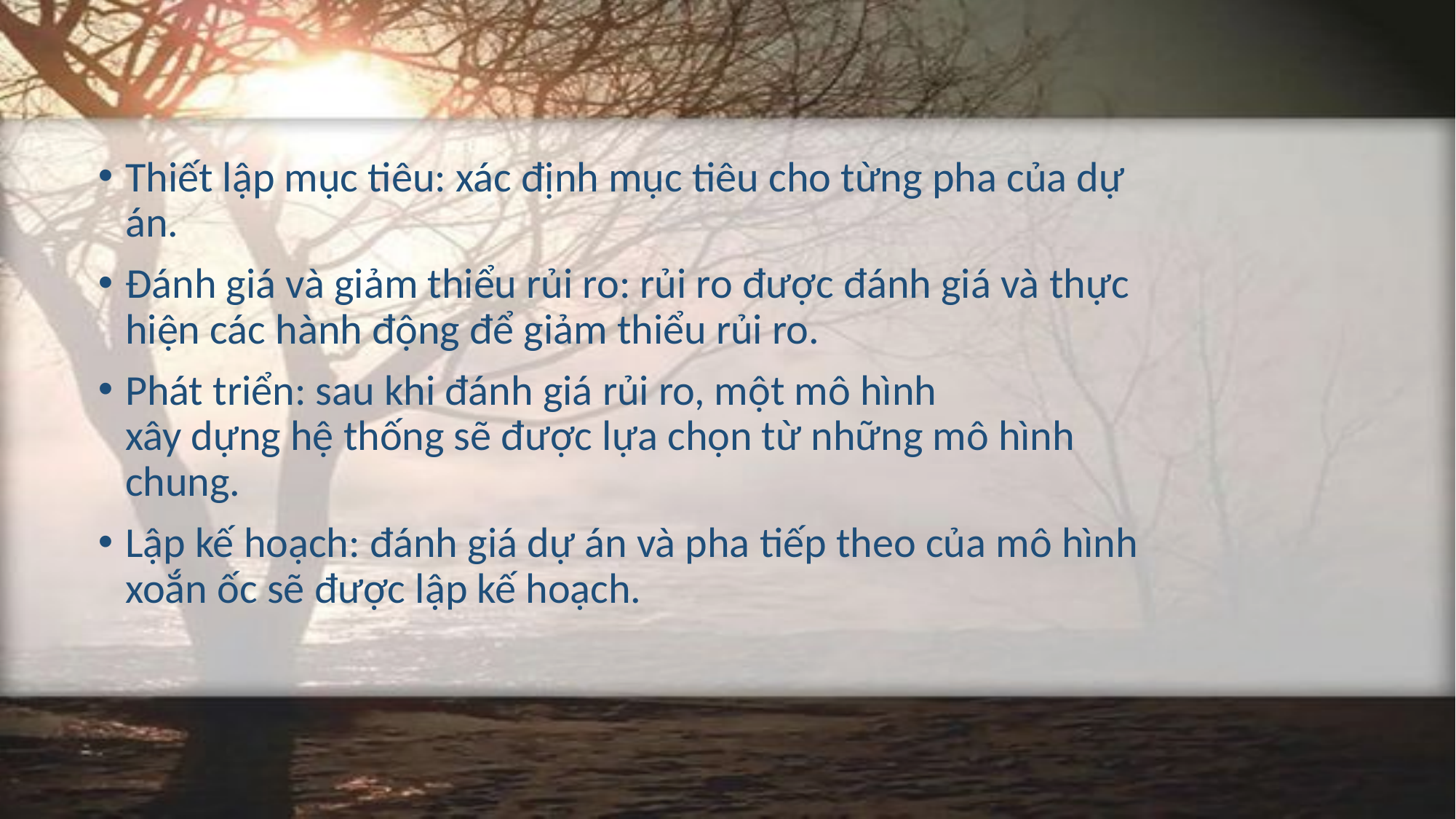

Thiết lập mục tiêu: xác định mục tiêu cho từng pha của dự
án.
Đánh giá và giảm thiểu rủi ro: rủi ro được đánh giá và thực
hiện các hành động để giảm thiểu rủi ro.
Phát triển: sau khi đánh giá rủi ro, một mô hình
xây dựng hệ thống sẽ được lựa chọn từ những mô hình
chung.
Lập kế hoạch: đánh giá dự án và pha tiếp theo của mô hình
xoắn ốc sẽ được lập kế hoạch.